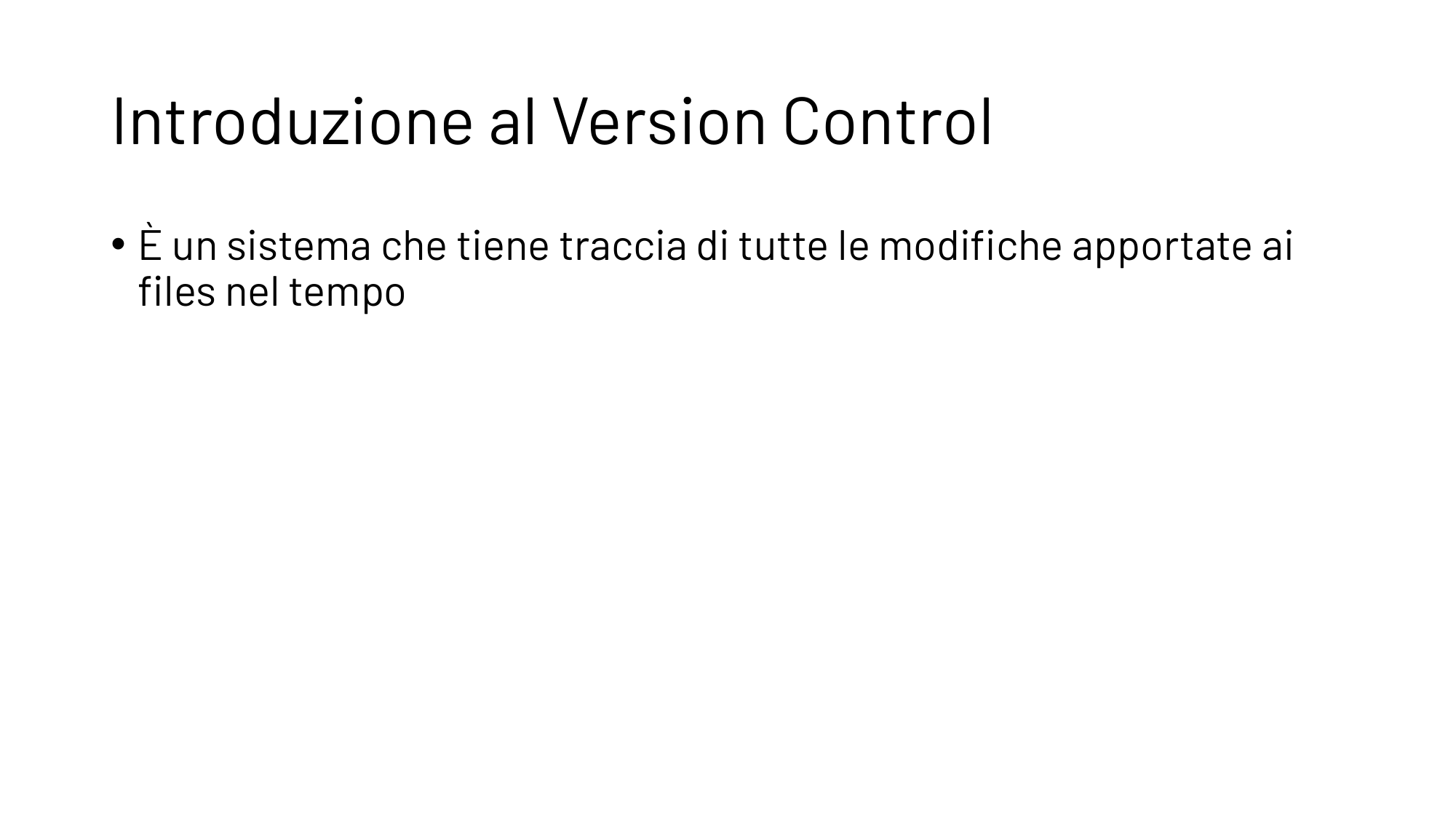

# Introduzione al Version Control
È un sistema che tiene traccia di tutte le modifiche apportate ai files nel tempo